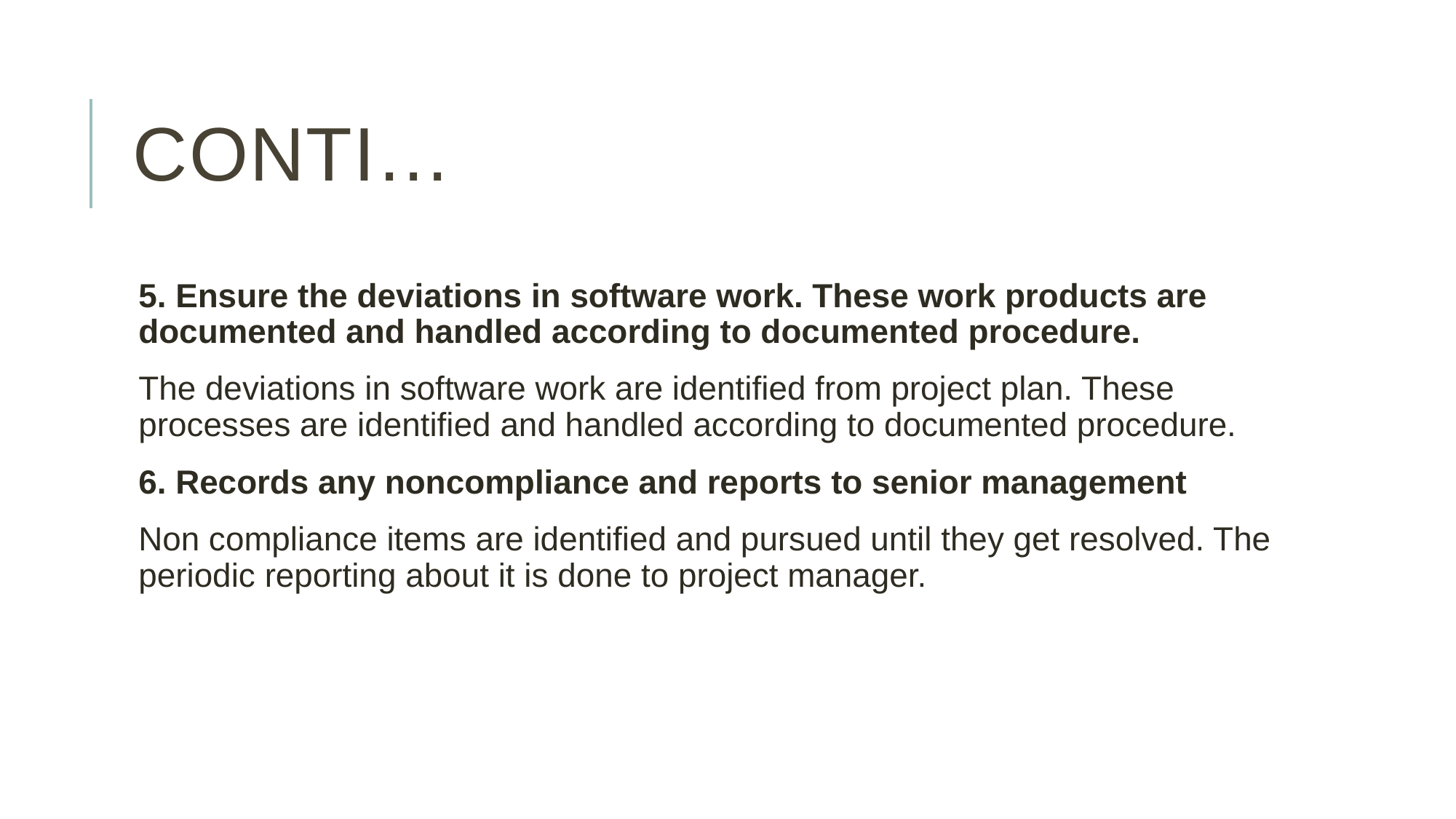

# Conti…
5. Ensure the deviations in software work. These work products are documented and handled according to documented procedure.
The deviations in software work are identified from project plan. These processes are identified and handled according to documented procedure.
6. Records any noncompliance and reports to senior management
Non compliance items are identified and pursued until they get resolved. The periodic reporting about it is done to project manager.